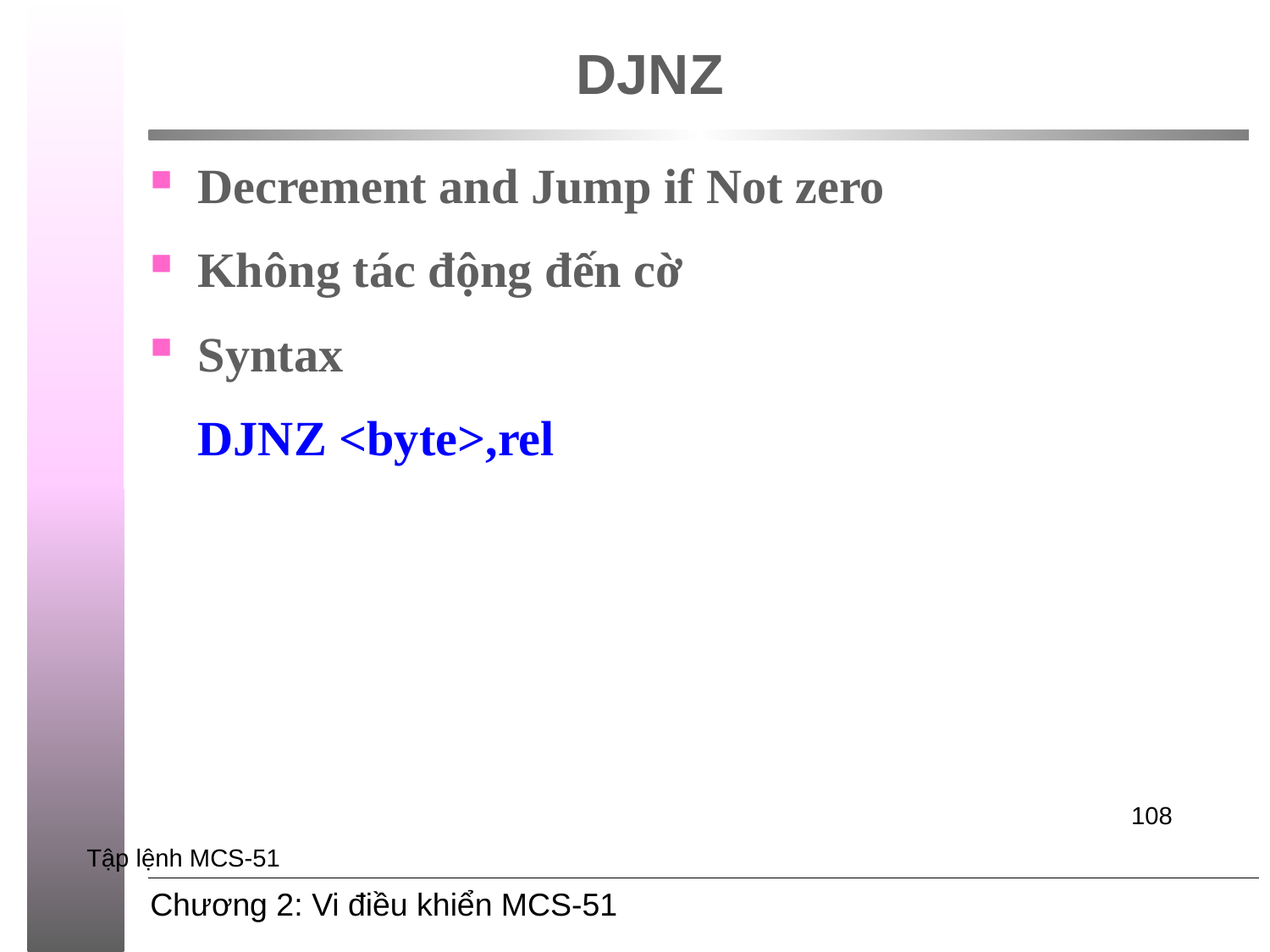

# DJNZ
Decrement and Jump if Not zero
Không tác động đến cờ
Syntax
	DJNZ <byte>,rel

108
Tập lệnh MCS-51